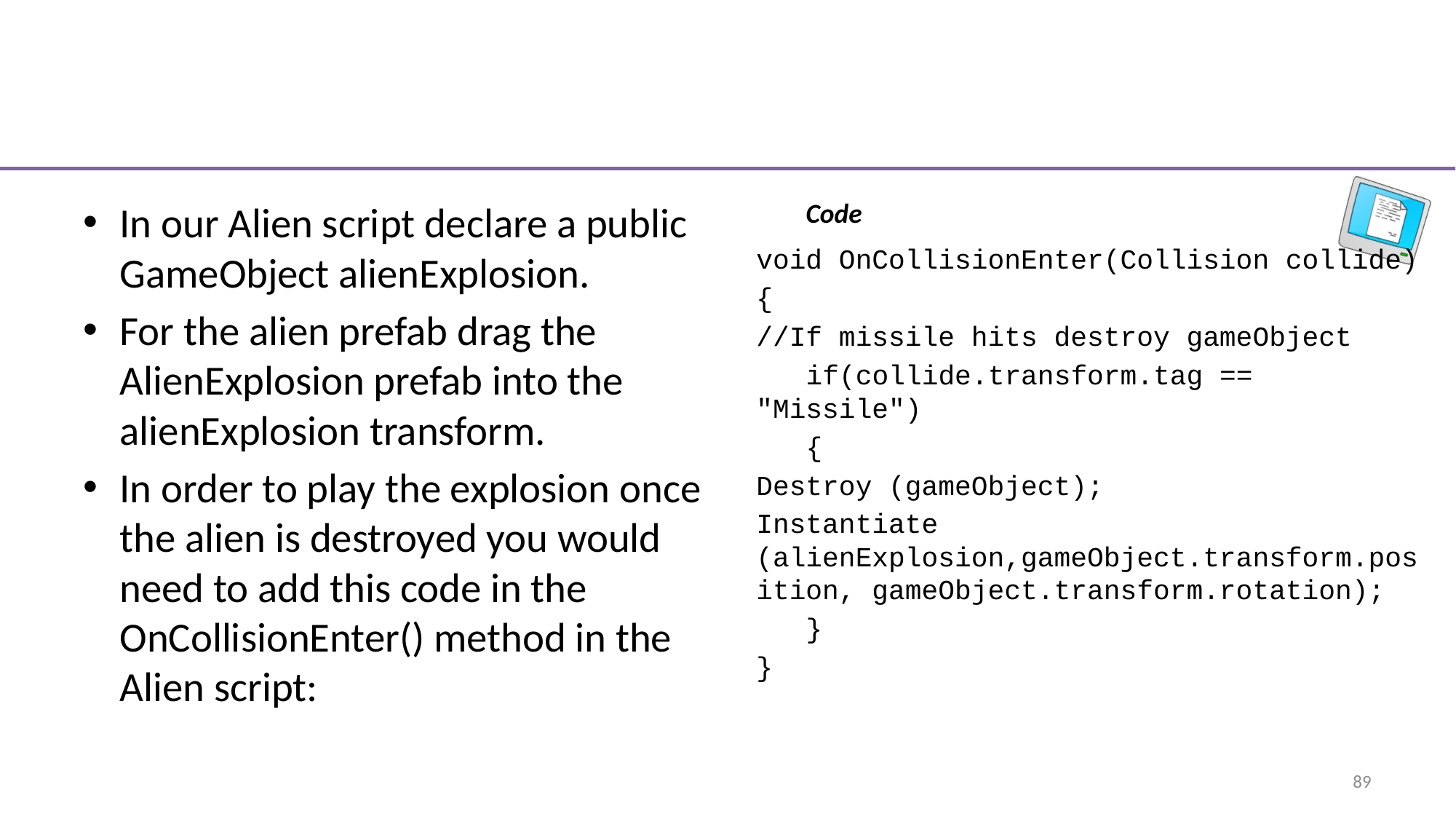

#
In our Alien script declare a public GameObject alienExplosion.
For the alien prefab drag the AlienExplosion prefab into the alienExplosion transform.
In order to play the explosion once the alien is destroyed you would need to add this code in the OnCollisionEnter() method in the Alien script:

void OnCollisionEnter(Collision collide)
{
//If missile hits destroy gameObject
   if(collide.transform.tag == "Missile")
   {
	Destroy (gameObject);
	Instantiate (alienExplosion,gameObject.transform.position, gameObject.transform.rotation);
   }
}

89